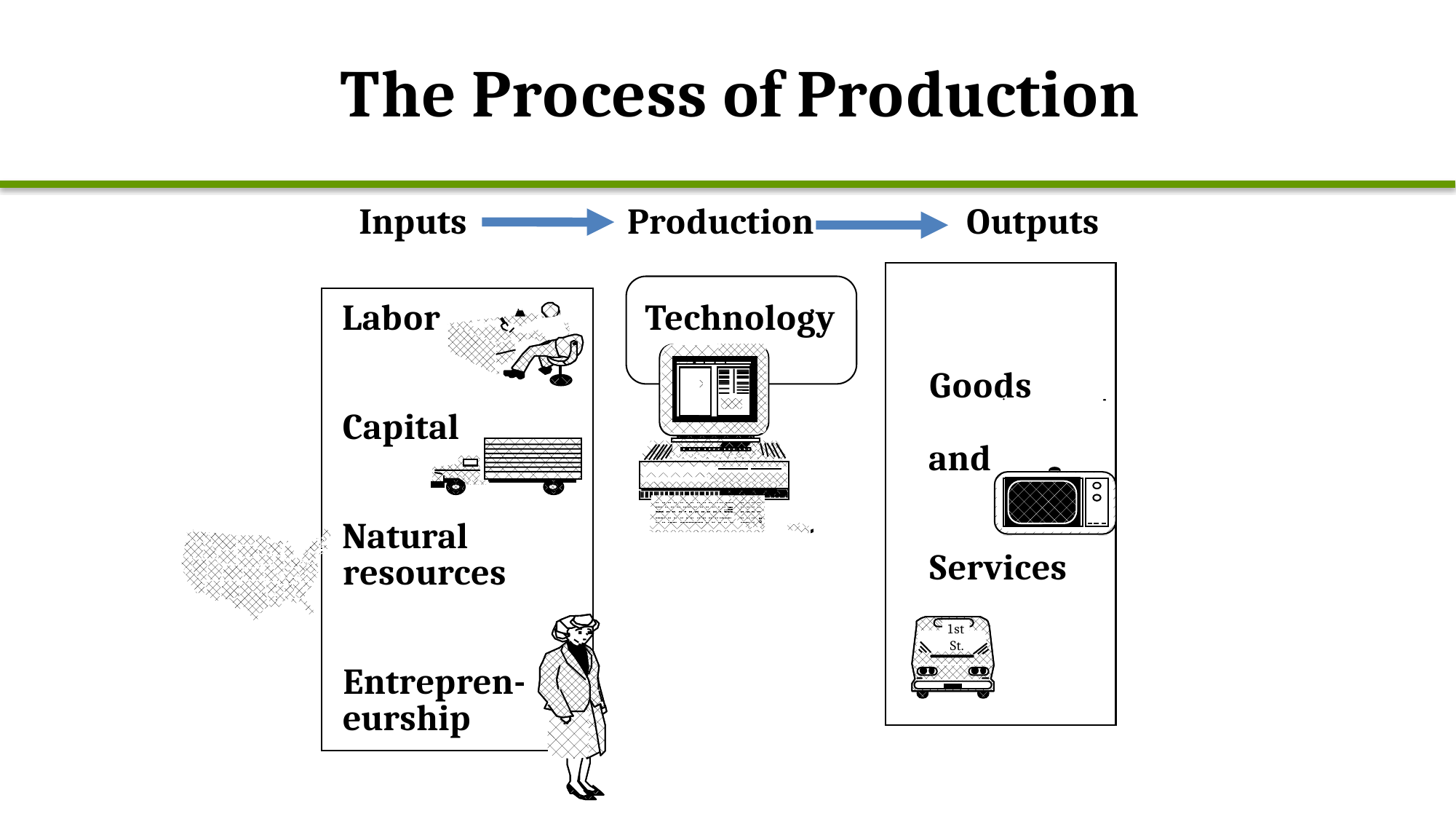

# The Process of Production
Inputs                    Production                   Outputs

Labor
Technology

Goods
Capital

and

Natural

Services
resources

1st

St.

Entrepren-
eurship